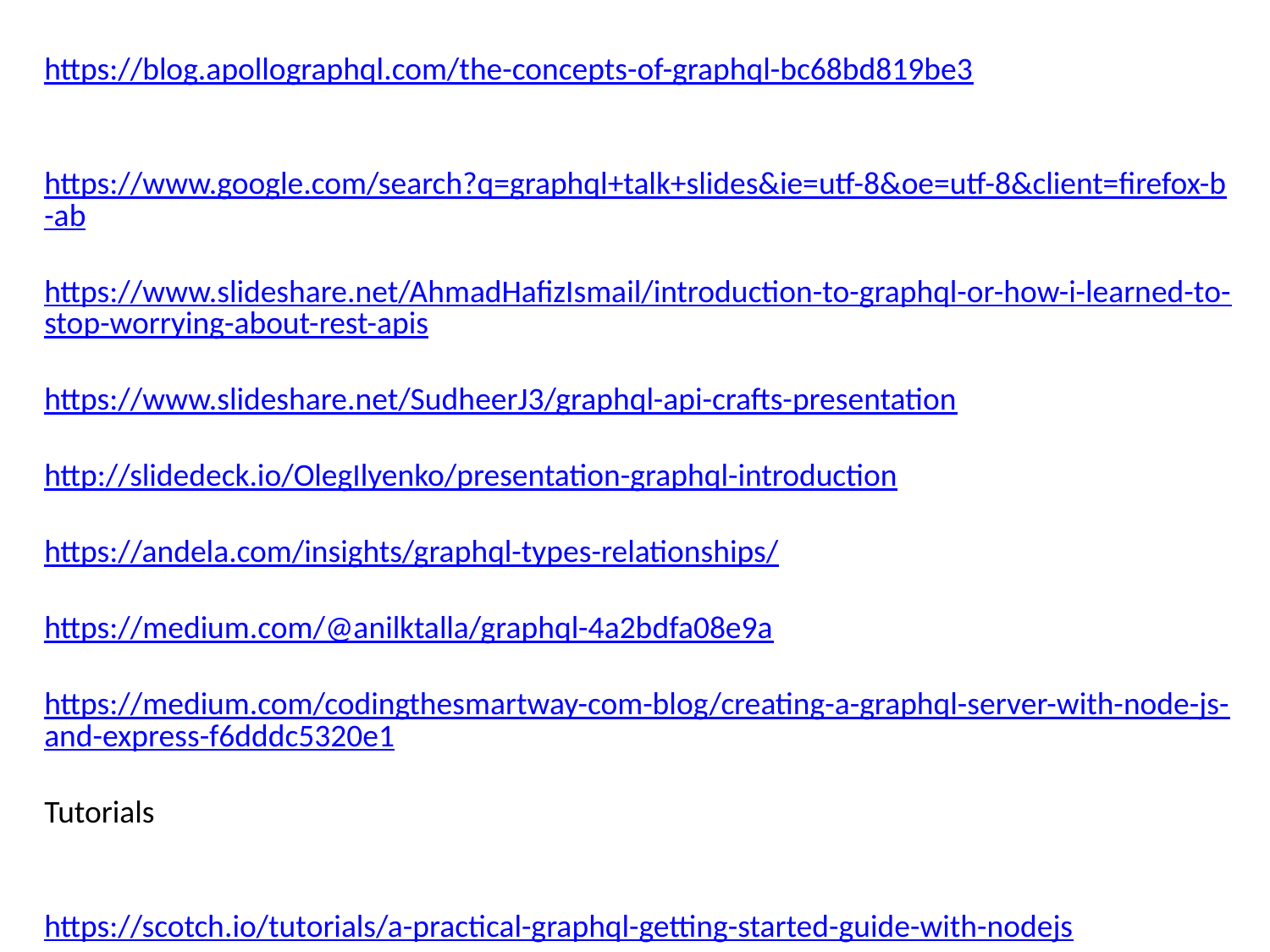

https://blog.apollographql.com/the-concepts-of-graphql-bc68bd819be3

https://www.google.com/search?q=graphql+talk+slides&ie=utf-8&oe=utf-8&client=firefox-b-ab

https://www.slideshare.net/AhmadHafizIsmail/introduction-to-graphql-or-how-i-learned-to-stop-worrying-about-rest-apis

https://www.slideshare.net/SudheerJ3/graphql-api-crafts-presentation

http://slidedeck.io/OlegIlyenko/presentation-graphql-introduction

https://andela.com/insights/graphql-types-relationships/

https://medium.com/@anilktalla/graphql-4a2bdfa08e9a

https://medium.com/codingthesmartway-com-blog/creating-a-graphql-server-with-node-js-and-express-f6dddc5320e1

Tutorials

https://scotch.io/tutorials/a-practical-graphql-getting-started-guide-with-nodejs

https://www.howtographql.com/basics/2-core-concepts/

https://graphql.org/learn/

https://www.prisma.io/blog/graphql-sdl-schema-definition-language-6755bcb9ce51

https://www.slideshare.net/InfoQ/serverless-graphql